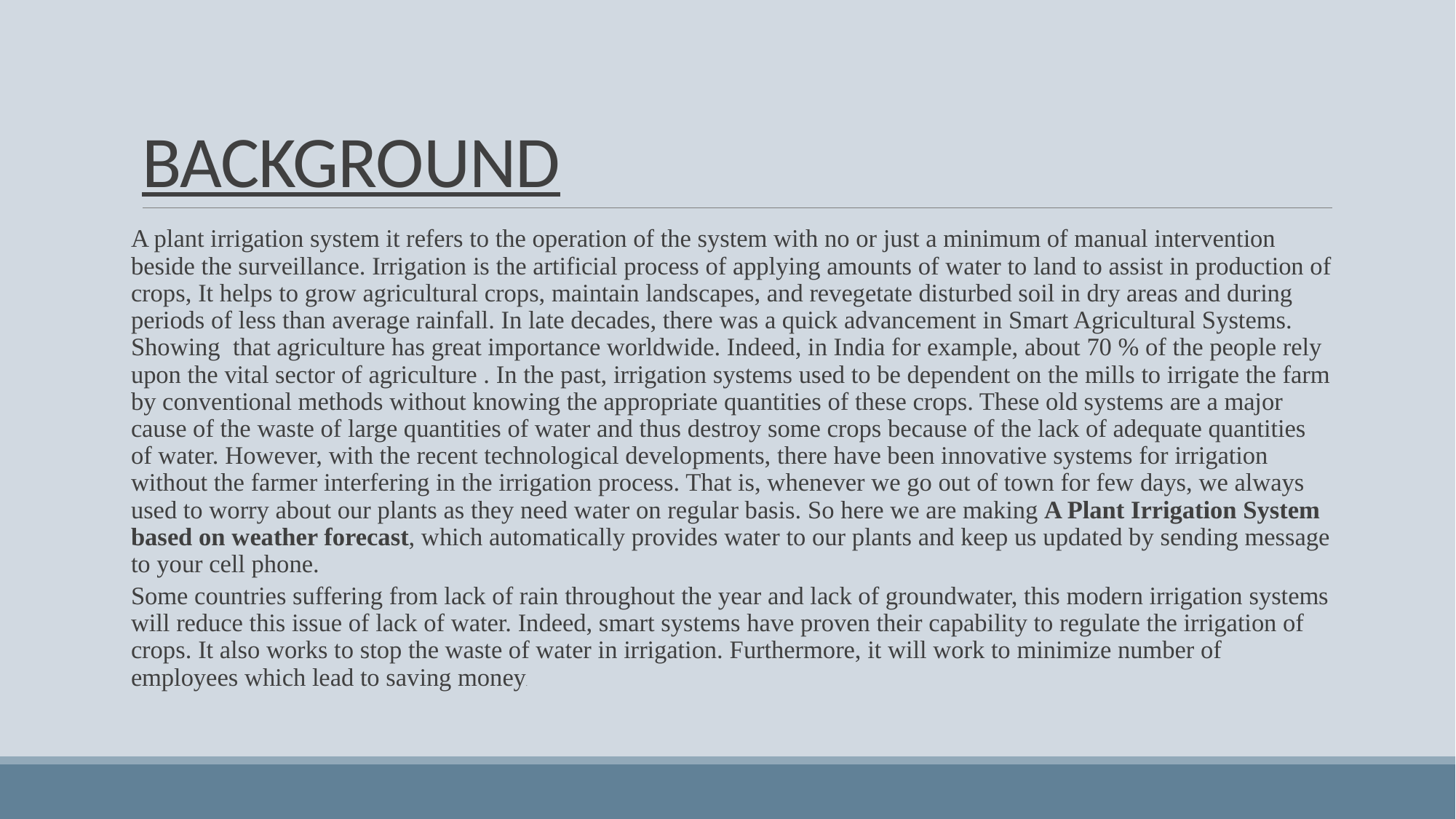

# BACKGROUND
A plant irrigation system it refers to the operation of the system with no or just a minimum of manual intervention beside the surveillance. Irrigation is the artificial process of applying amounts of water to land to assist in production of crops, It helps to grow agricultural crops, maintain landscapes, and revegetate disturbed soil in dry areas and during periods of less than average rainfall. In late decades, there was a quick advancement in Smart Agricultural Systems. Showing  that agriculture has great importance worldwide. Indeed, in India for example, about 70 % of the people rely upon the vital sector of agriculture . In the past, irrigation systems used to be dependent on the mills to irrigate the farm by conventional methods without knowing the appropriate quantities of these crops. These old systems are a major cause of the waste of large quantities of water and thus destroy some crops because of the lack of adequate quantities of water. However, with the recent technological developments, there have been innovative systems for irrigation without the farmer interfering in the irrigation process. That is, whenever we go out of town for few days, we always used to worry about our plants as they need water on regular basis. So here we are making A Plant Irrigation System based on weather forecast, which automatically provides water to our plants and keep us updated by sending message to your cell phone.
Some countries suffering from lack of rain throughout the year and lack of groundwater, this modern irrigation systems will reduce this issue of lack of water. Indeed, smart systems have proven their capability to regulate the irrigation of crops. It also works to stop the waste of water in irrigation. Furthermore, it will work to minimize number of employees which lead to saving money.